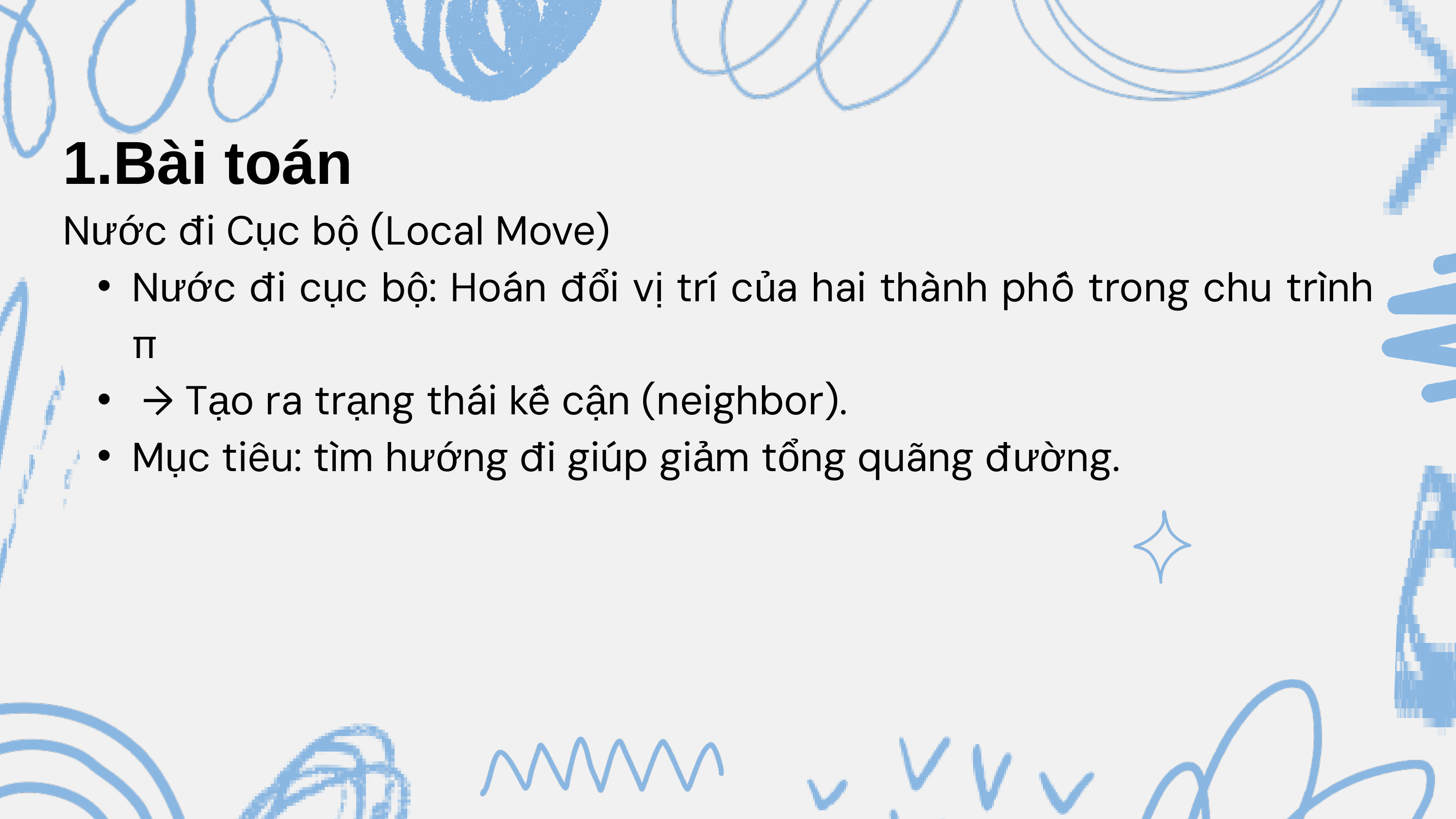

1.Bài toán
Nước đi Cục bộ (Local Move)
Nước đi cục bộ: Hoán đổi vị trí của hai thành phố trong chu trình π
 → Tạo ra trạng thái kế cận (neighbor).
Mục tiêu: tìm hướng đi giúp giảm tổng quãng đường.